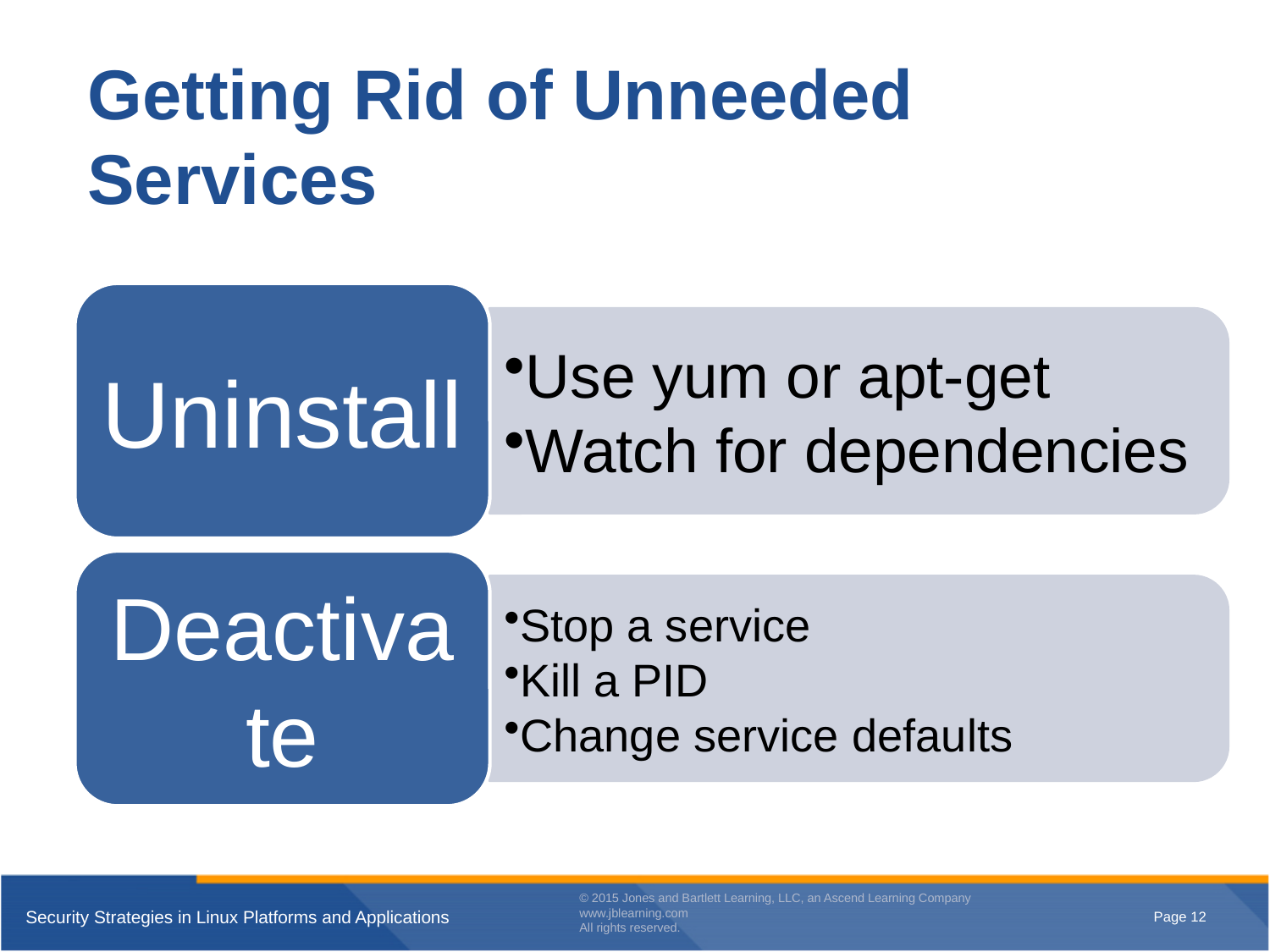

# Getting Rid of Unneeded Services
Uninstall
Use yum or apt-get
Deactivate
Stop a service
Kill a PID
Watch for dependencies
Change service defaults